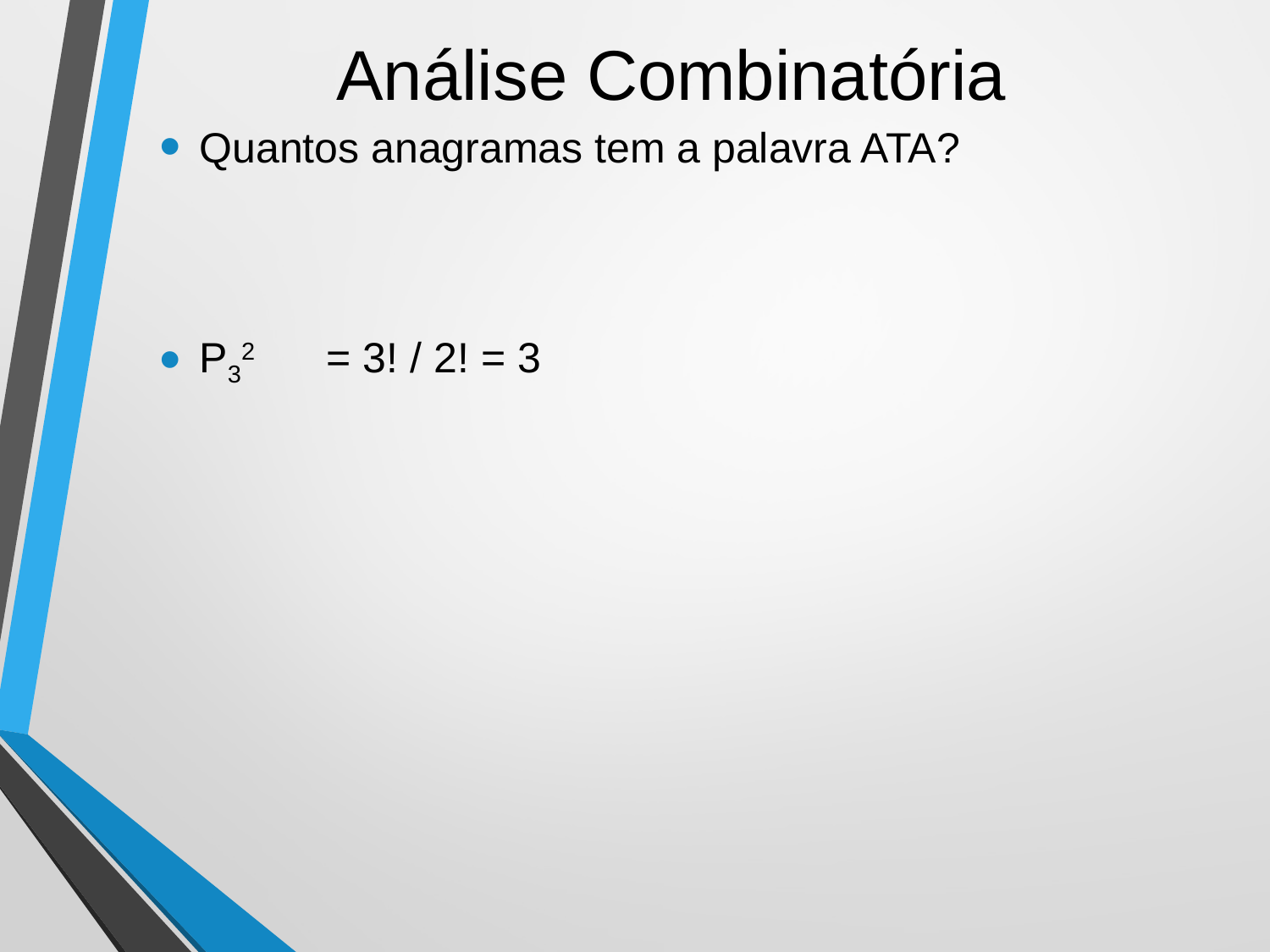

# Análise Combinatória
Quantos anagramas tem a palavra ATA?

P32 	= 3! / 2! = 3